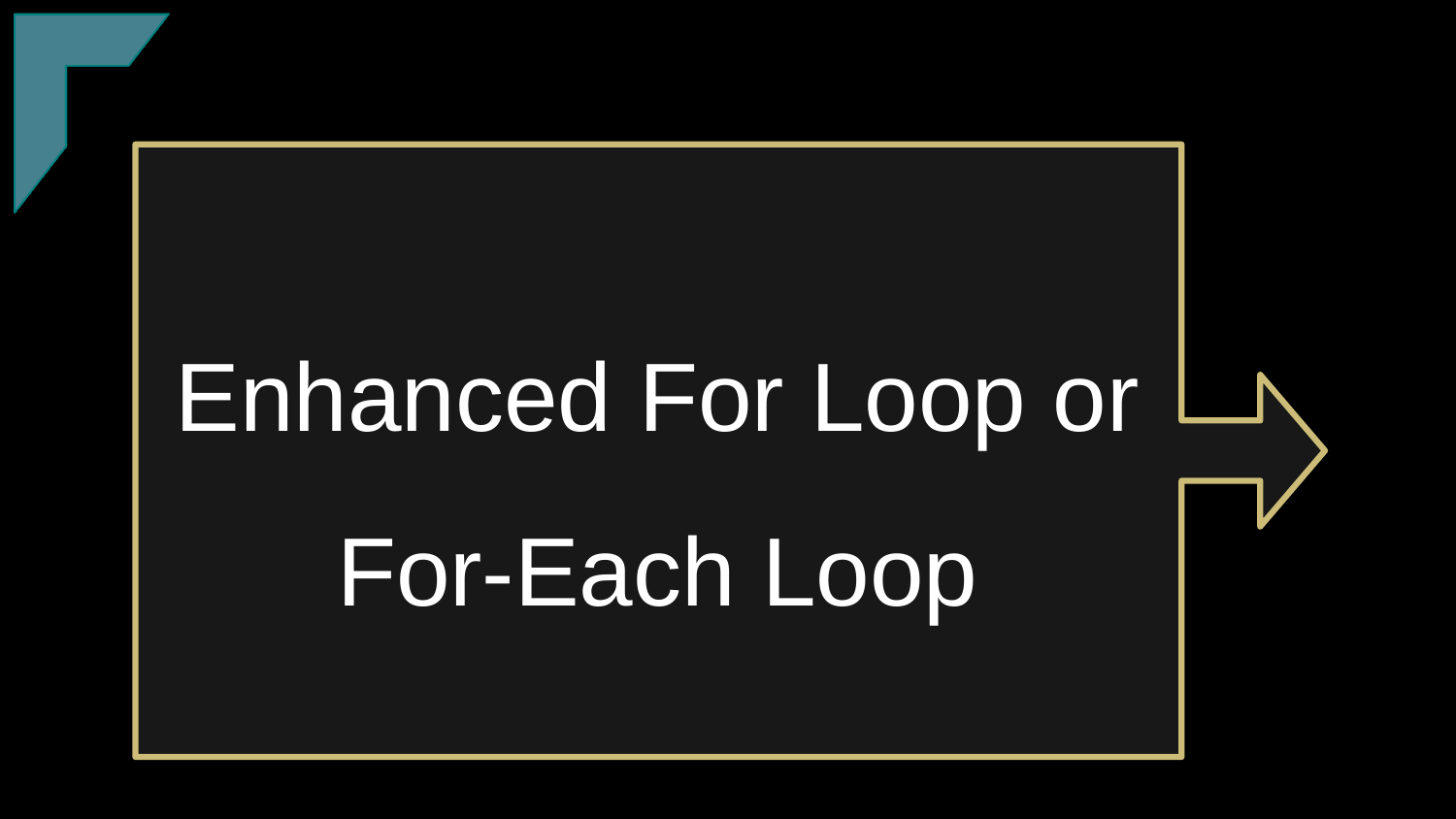

19
19
TClark
# Enhanced For Loop or For-Each Loop